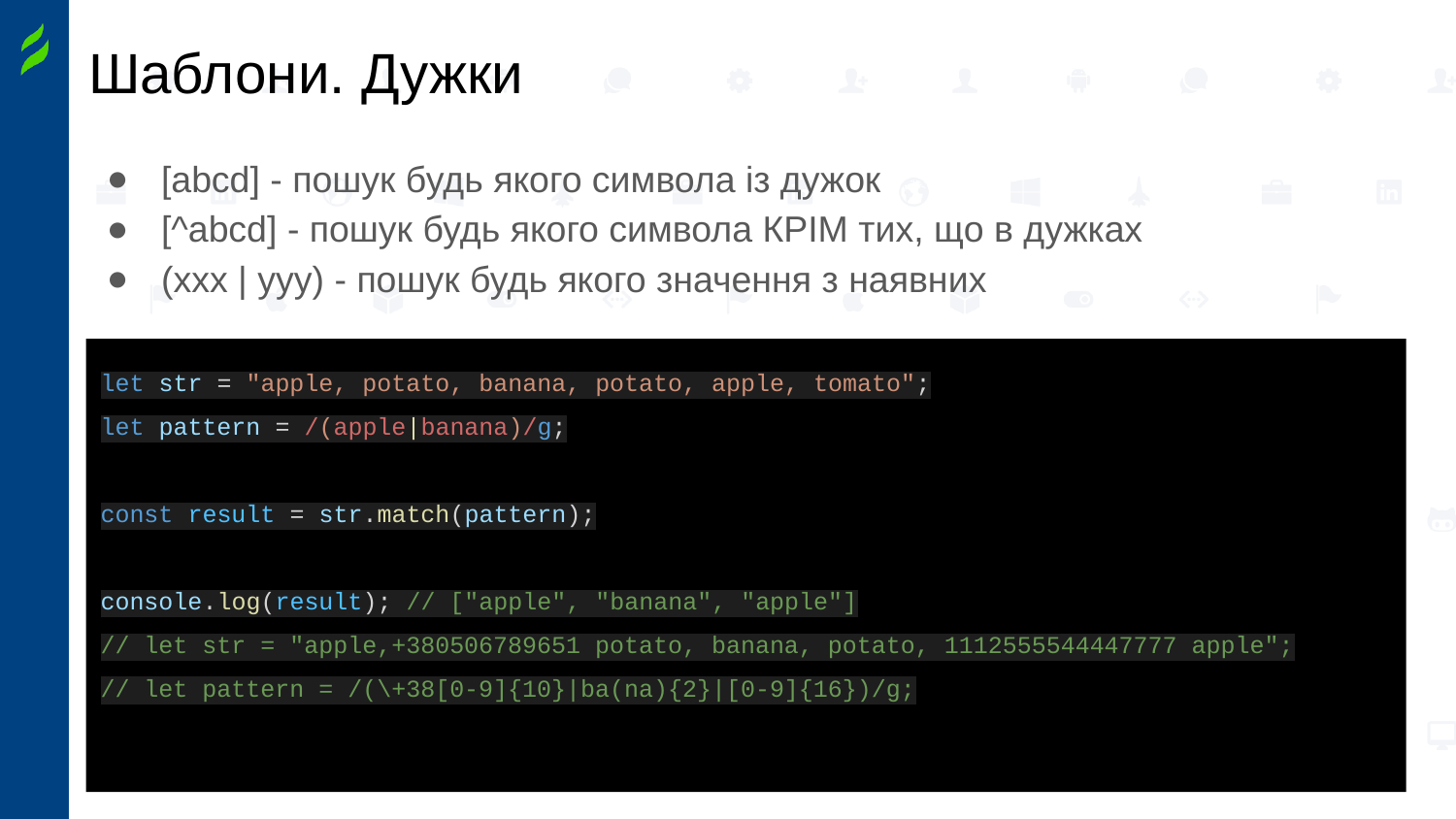

# Шаблони. Дужки
[abcd] - пошук будь якого символа із дужок
[^abcd] - пошук будь якого символа КРІМ тих, що в дужках
(xxx | yyy) - пошук будь якого значення з наявних
let str = "apple, potato, banana, potato, apple, tomato";
let pattern = /(apple|banana)/g;

const result = str.match(pattern);

console.log(result); // ["apple", "banana", "apple"]
// let str = "apple,+380506789651 potato, banana, potato, 1112555544447777 apple";
// let pattern = /(\+38[0-9]{10}|ba(na){2}|[0-9]{16})/g;